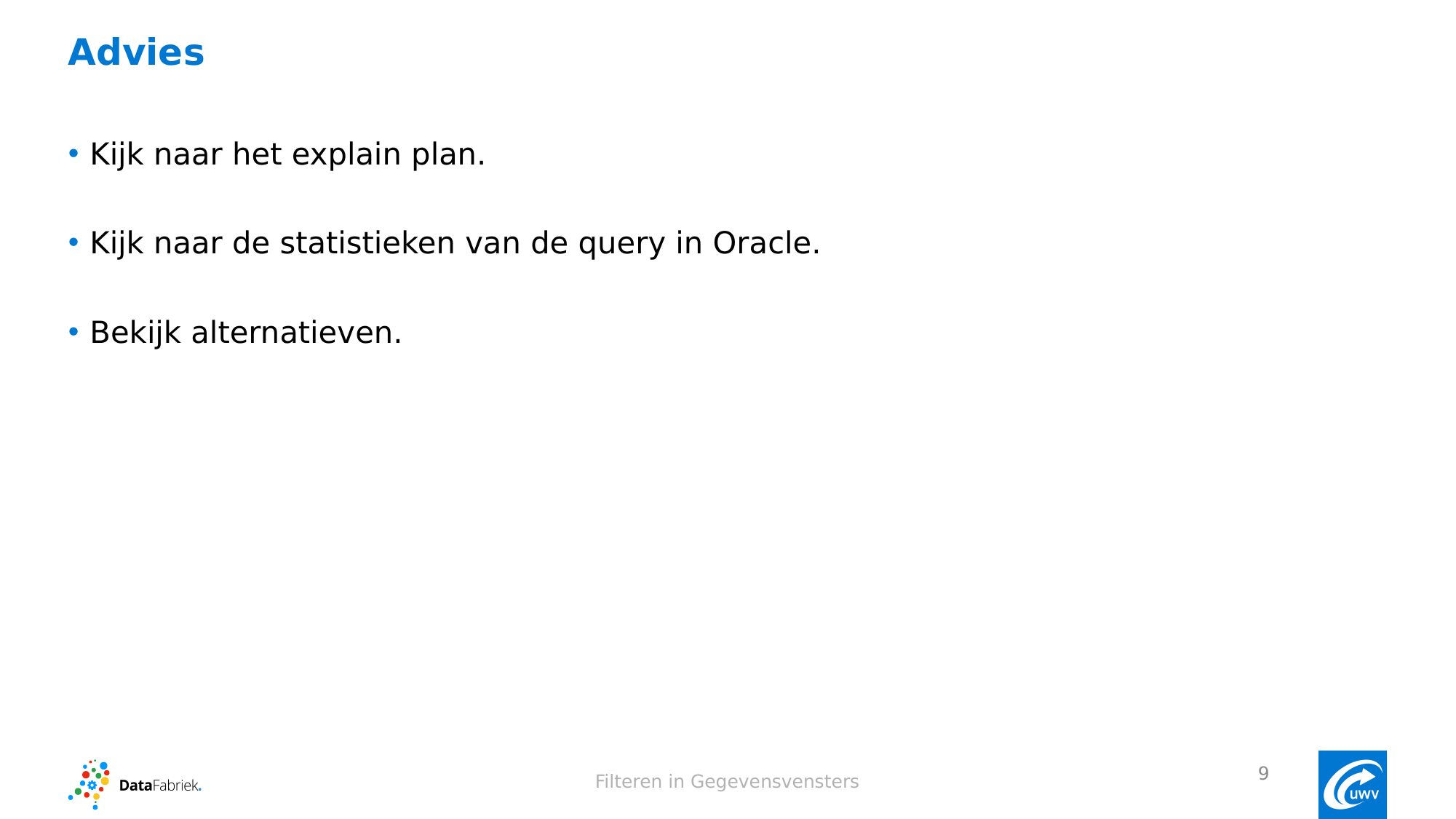

# Advies
Kijk naar het explain plan.

Kijk naar de statistieken van de query in Oracle.

Bekijk alternatieven.
9
Filteren in Gegevensvensters